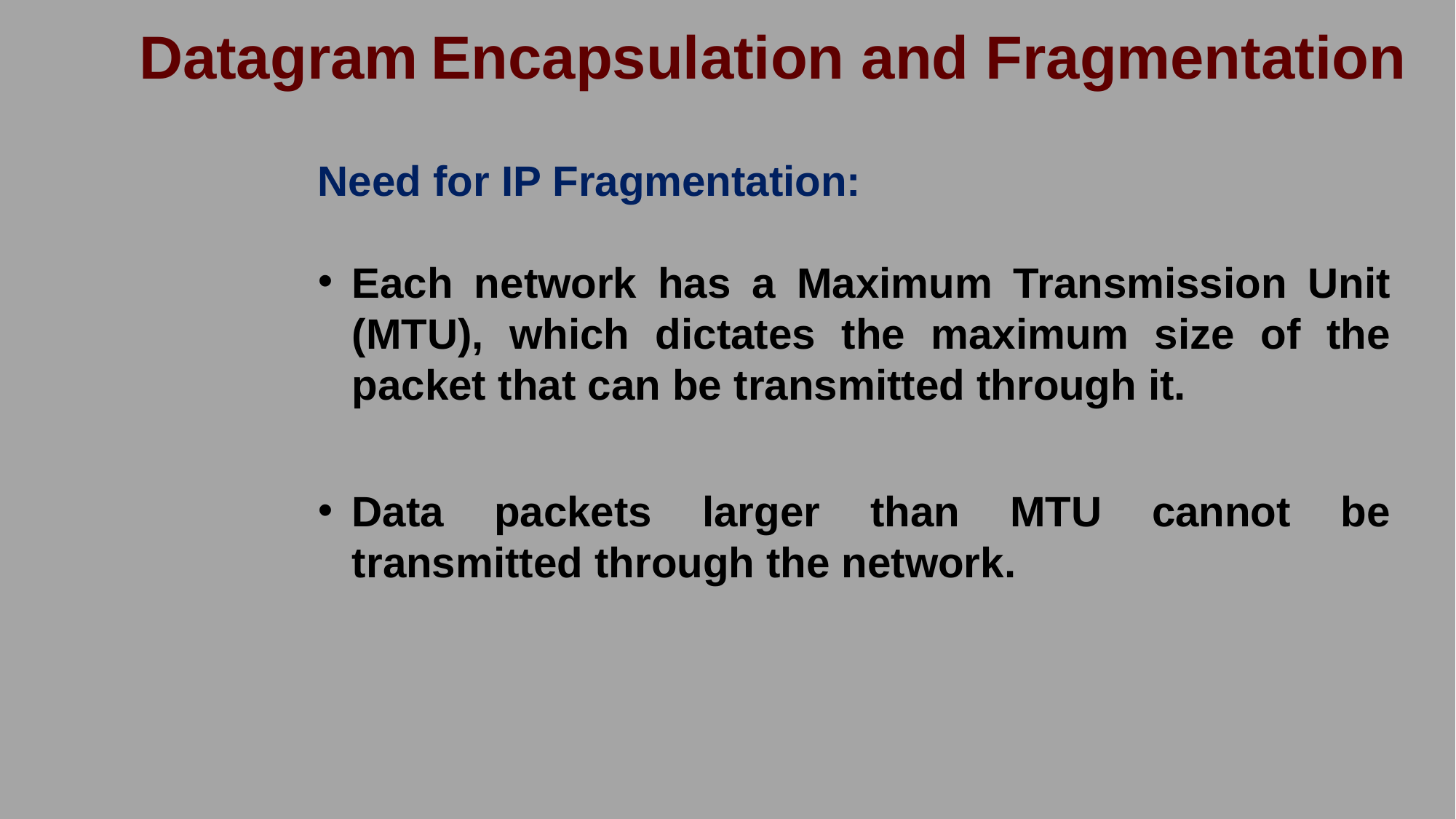

Datagram Encapsulation and Fragmentation

Need for IP Fragmentation:

Each network has a Maximum Transmission Unit (MTU), which dictates the maximum size of the packet that can be transmitted through it.

Data packets larger than MTU cannot be transmitted through the network.